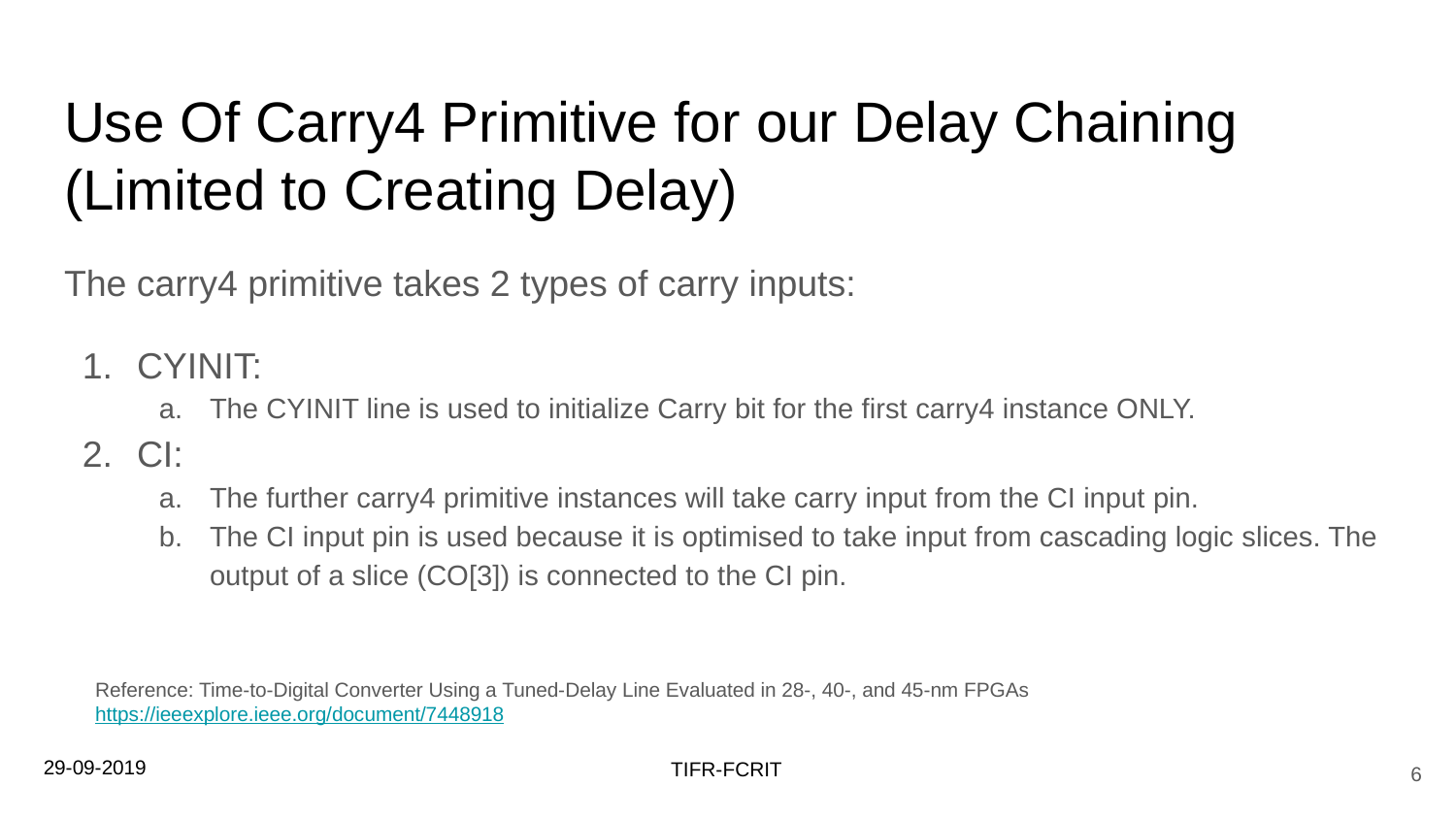

# Use Of Carry4 Primitive for our Delay Chaining (Limited to Creating Delay)
The carry4 primitive takes 2 types of carry inputs:
CYINIT:
The CYINIT line is used to initialize Carry bit for the first carry4 instance ONLY.
CI:
The further carry4 primitive instances will take carry input from the CI input pin.
The CI input pin is used because it is optimised to take input from cascading logic slices. The output of a slice (CO[3]) is connected to the CI pin.

Reference: Time-to-Digital Converter Using a Tuned-Delay Line Evaluated in 28-, 40-, and 45-nm FPGAs https://ieeexplore.ieee.org/document/7448918

29-09-2019
6
TIFR-FCRIT